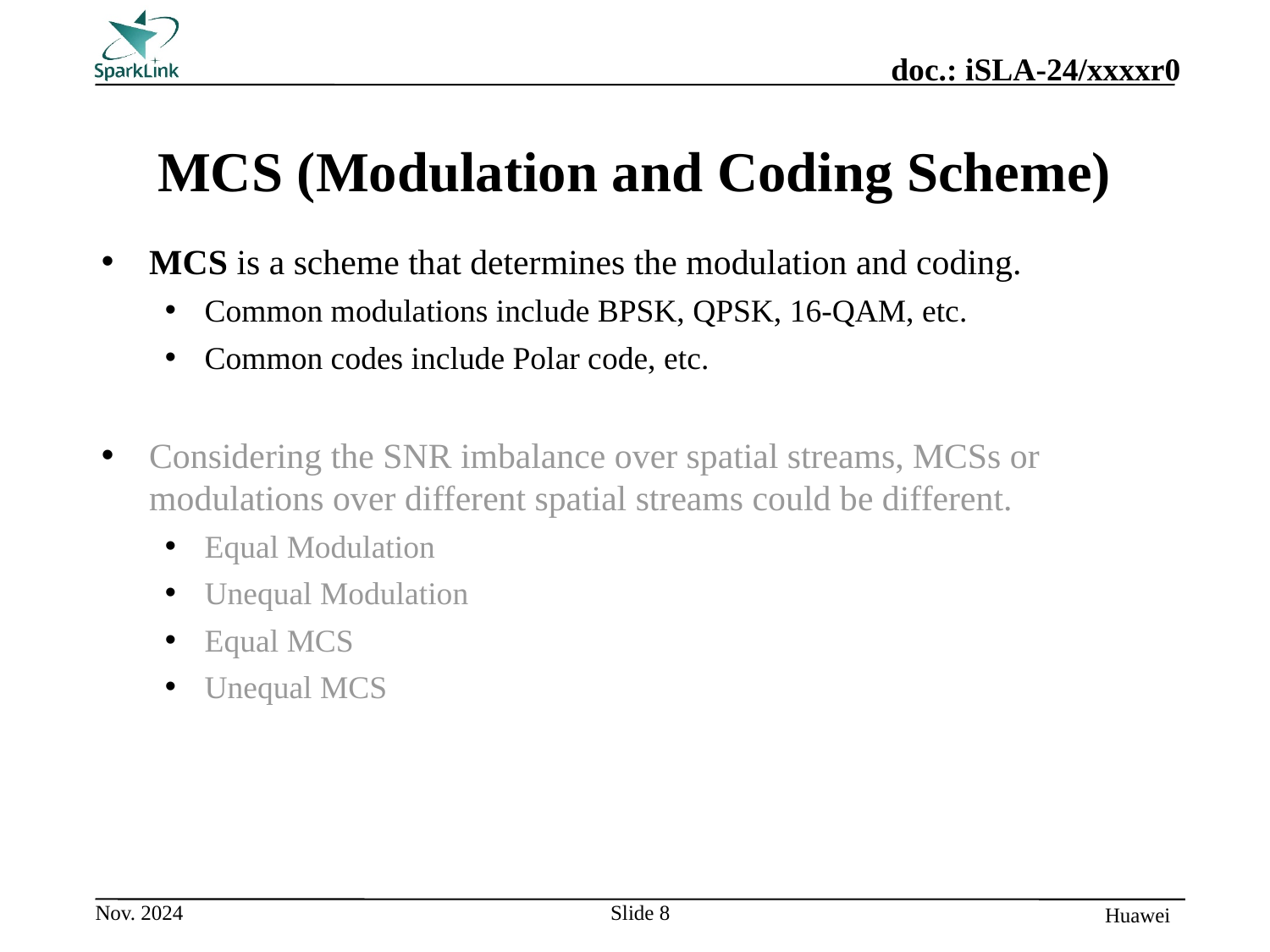

# MCS (Modulation and Coding Scheme)
MCS is a scheme that determines the modulation and coding.
Common modulations include BPSK, QPSK, 16-QAM, etc.
Common codes include Polar code, etc.

Considering the SNR imbalance over spatial streams, MCSs or modulations over different spatial streams could be different.
Equal Modulation
Unequal Modulation
Equal MCS
Unequal MCS
Slide 8